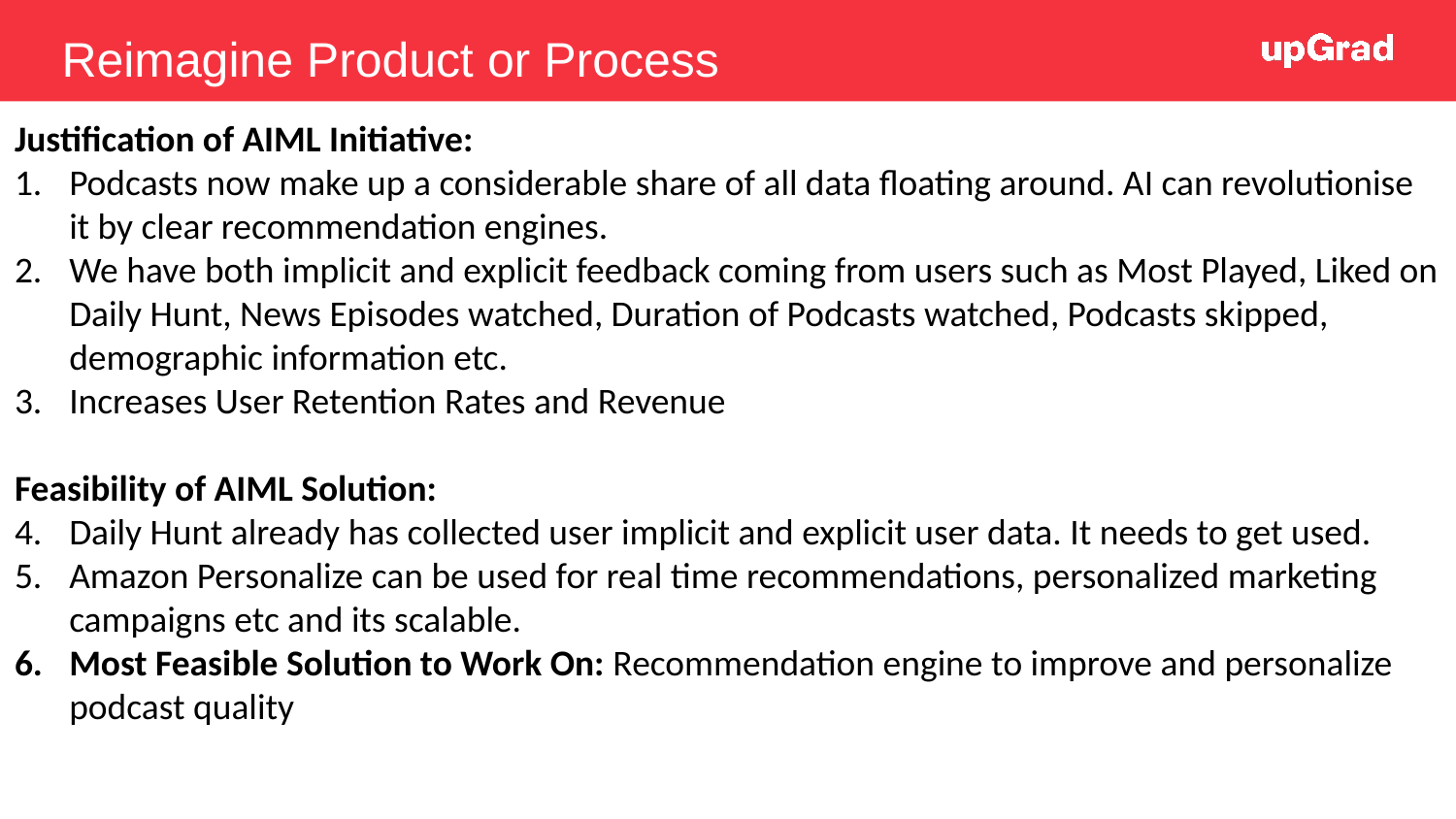

# Reimagine Product or Process
Justification of AIML Initiative:
Podcasts now make up a considerable share of all data floating around. AI can revolutionise it by clear recommendation engines.
We have both implicit and explicit feedback coming from users such as Most Played, Liked on Daily Hunt, News Episodes watched, Duration of Podcasts watched, Podcasts skipped, demographic information etc.
Increases User Retention Rates and Revenue

Feasibility of AIML Solution:
Daily Hunt already has collected user implicit and explicit user data. It needs to get used.
Amazon Personalize can be used for real time recommendations, personalized marketing campaigns etc and its scalable.
Most Feasible Solution to Work On: Recommendation engine to improve and personalize podcast quality